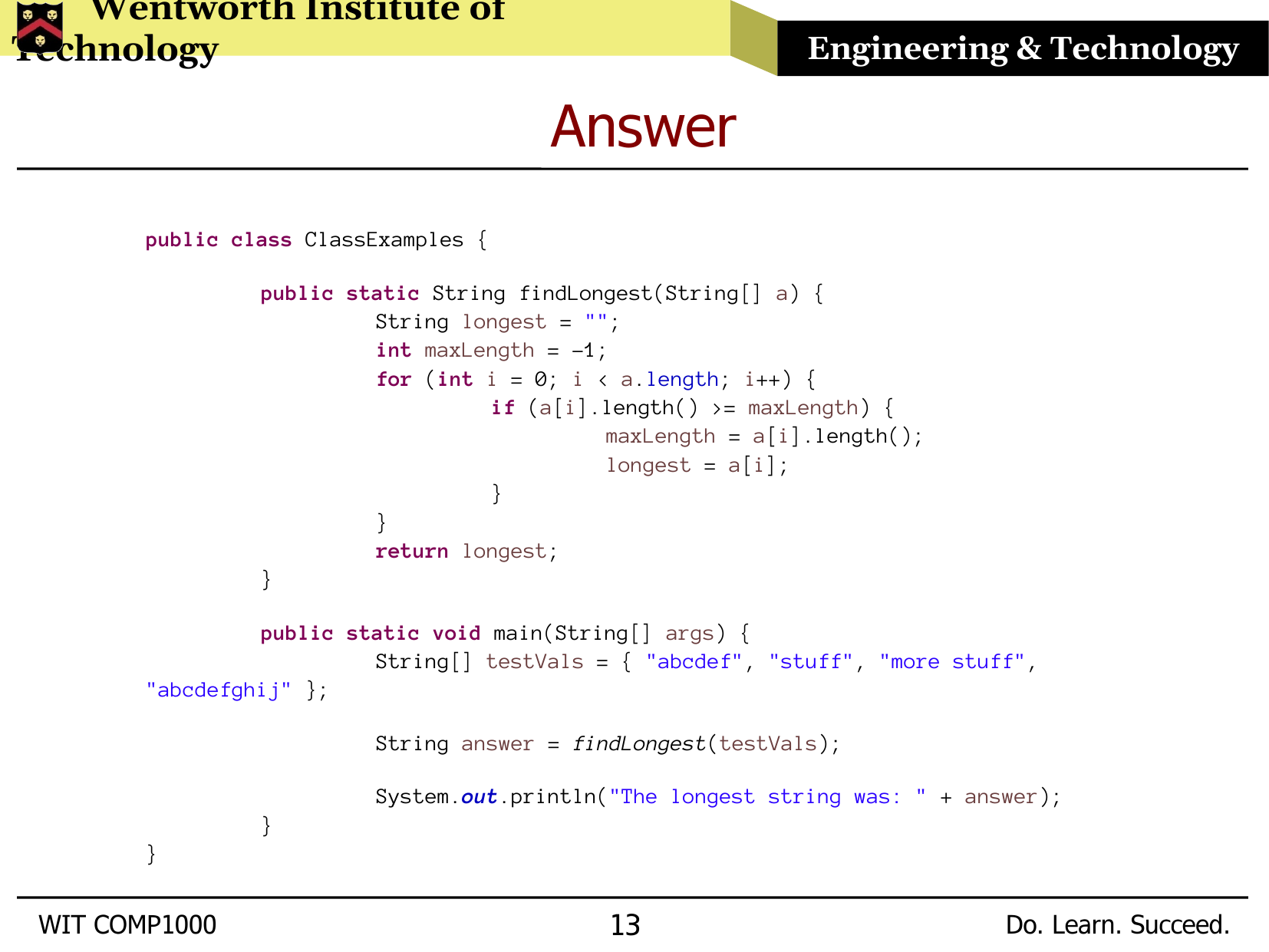

# Answer
public class ClassExamples {

	public static String findLongest(String[] a) {
		String longest = "";
		int maxLength = -1;
		for (int i = 0; i < a.length; i++) {
			if (a[i].length() >= maxLength) {
				maxLength = a[i].length();
				longest = a[i];
			}
		}
		return longest;
	}

	public static void main(String[] args) {
		String[] testVals = { "abcdef", "stuff", "more stuff", "abcdefghij" };

		String answer = findLongest(testVals);

		System.out.println("The longest string was: " + answer);
	}
}